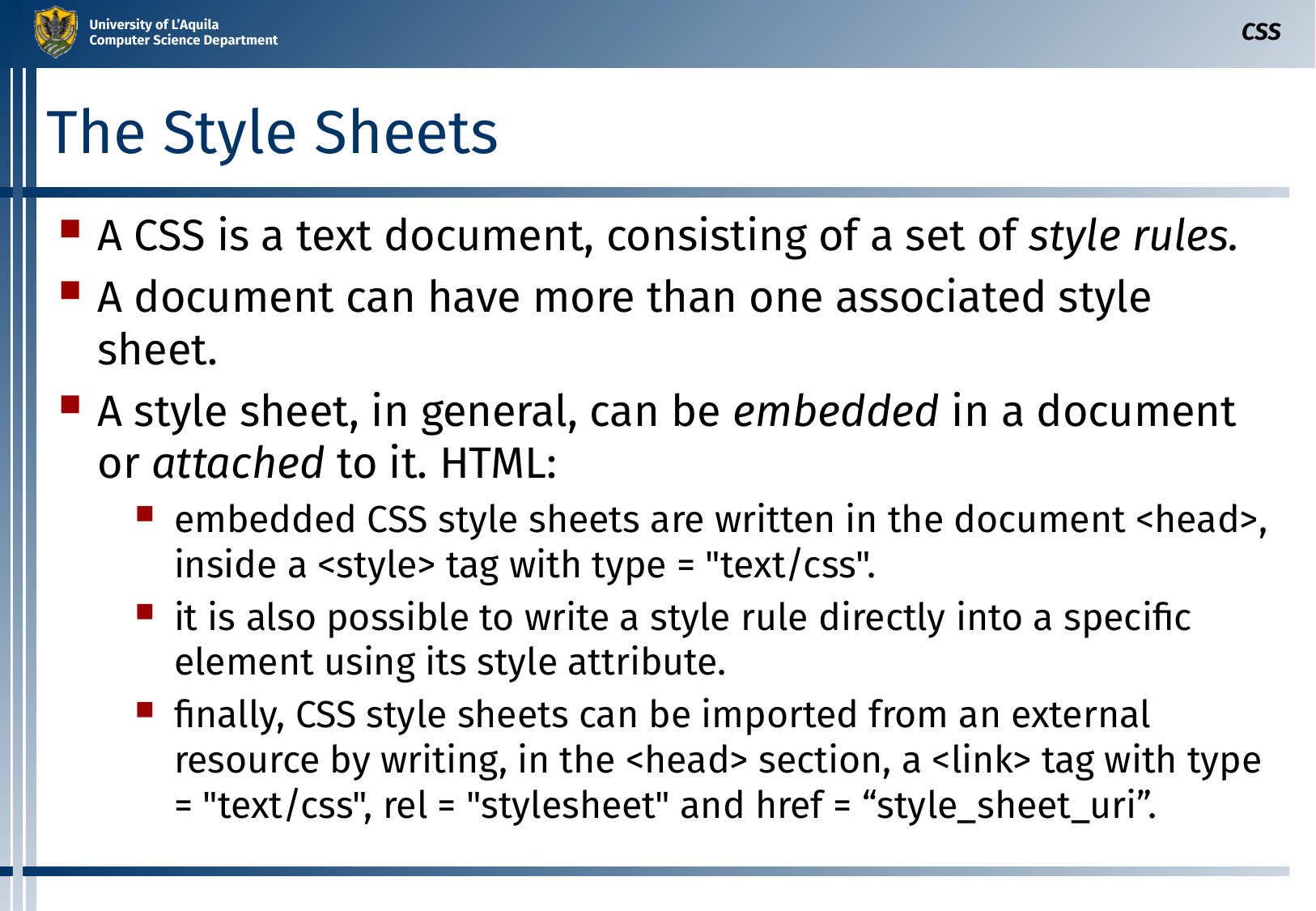

CSS
# The Style Sheets
A CSS is a text document, consisting of a set of style rules.
A document can have more than one associated style sheet.
A style sheet, in general, can be embedded in a document or attached to it. HTML:
embedded CSS style sheets are written in the document <head>, inside a <style> tag with type = "text/css".
it is also possible to write a style rule directly into a specific element using its style attribute.
finally, CSS style sheets can be imported from an external resource by writing, in the <head> section, a <link> tag with type = "text/css", rel = "stylesheet" and href = “style_sheet_uri”.